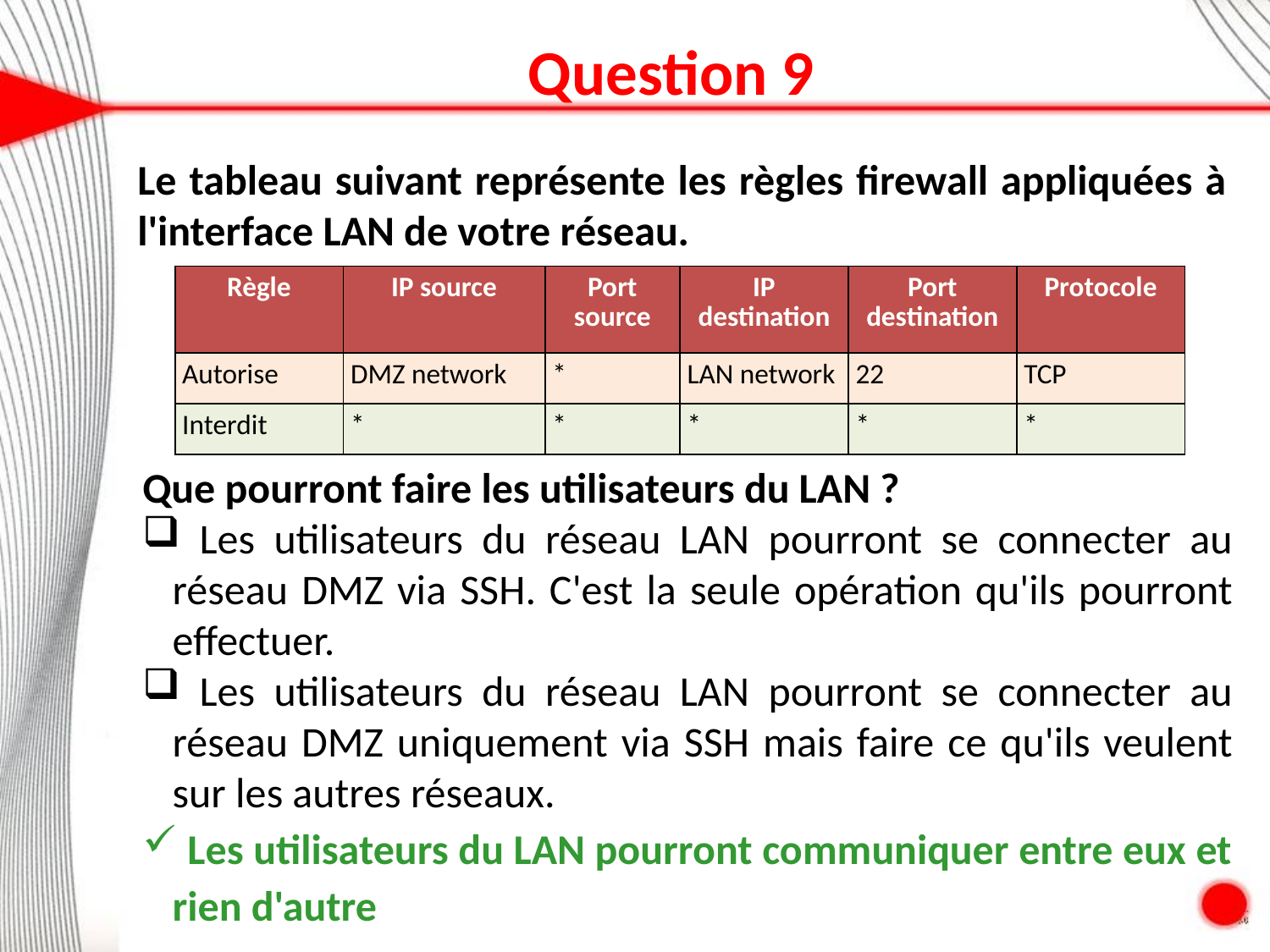

Question 9
Le tableau suivant représente les règles firewall appliquées à l'interface LAN de votre réseau.
| Règle | IP source | Port source | IP destination | Port destination | Protocole |
| --- | --- | --- | --- | --- | --- |
| Autorise | DMZ network | \* | LAN network | 22 | TCP |
| Interdit | \* | \* | \* | \* | \* |
Que pourront faire les utilisateurs du LAN ?
 Les utilisateurs du réseau LAN pourront se connecter au réseau DMZ via SSH. C'est la seule opération qu'ils pourront effectuer.
 Les utilisateurs du réseau LAN pourront se connecter au réseau DMZ uniquement via SSH mais faire ce qu'ils veulent sur les autres réseaux.
 Les utilisateurs du LAN pourront communiquer entre eux et rien d'autre